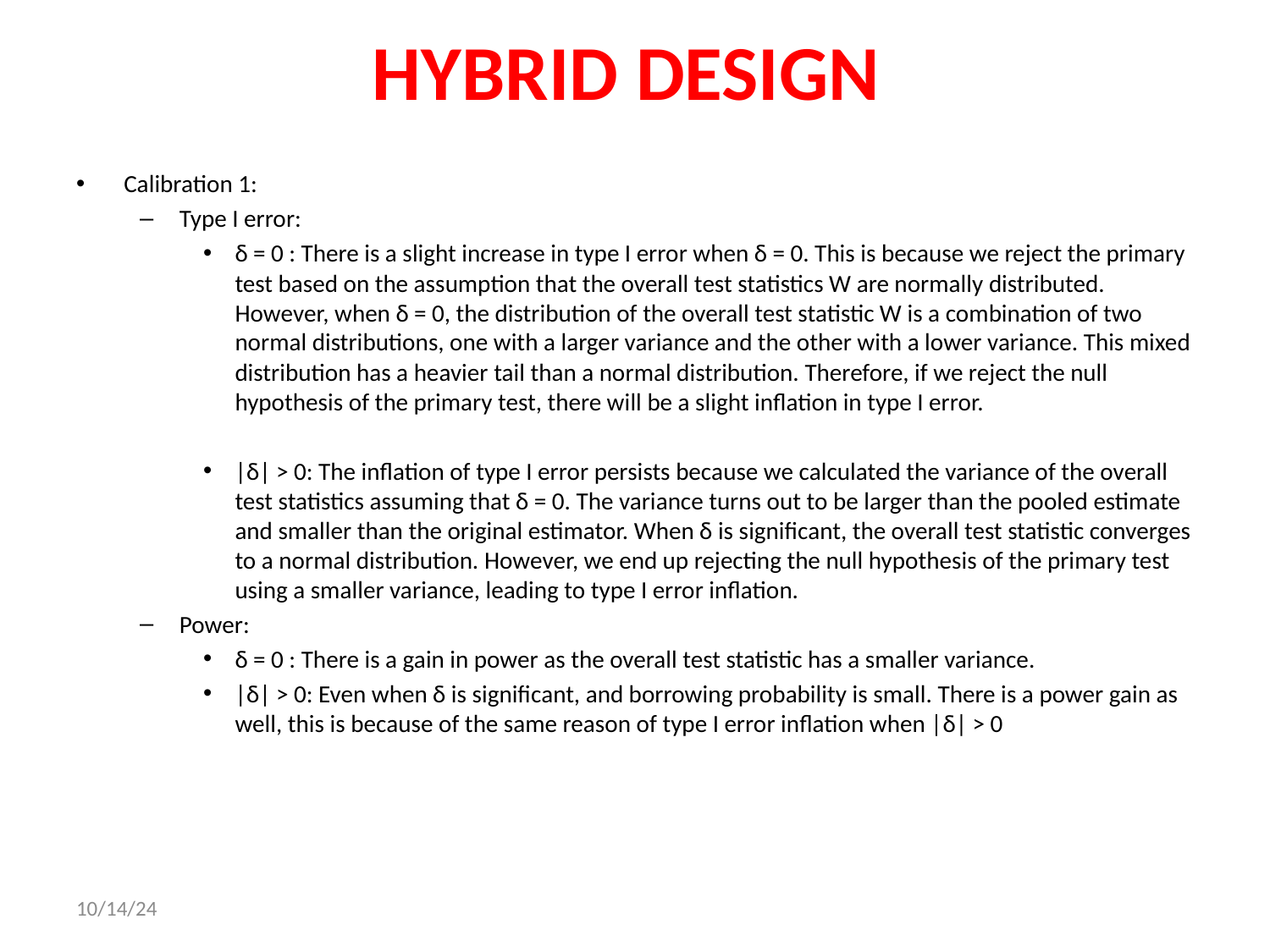

# Hybrid Design
Calibration 1:
Type I error:
δ = 0 : There is a slight increase in type I error when δ = 0. This is because we reject the primary test based on the assumption that the overall test statistics W are normally distributed. However, when δ = 0, the distribution of the overall test statistic W is a combination of two normal distributions, one with a larger variance and the other with a lower variance. This mixed distribution has a heavier tail than a normal distribution. Therefore, if we reject the null hypothesis of the primary test, there will be a slight inflation in type I error.

|δ| > 0: The inflation of type I error persists because we calculated the variance of the overall test statistics assuming that δ = 0. The variance turns out to be larger than the pooled estimate and smaller than the original estimator. When δ is significant, the overall test statistic converges to a normal distribution. However, we end up rejecting the null hypothesis of the primary test using a smaller variance, leading to type I error inflation.
Power:
δ = 0 : There is a gain in power as the overall test statistic has a smaller variance.
|δ| > 0: Even when δ is significant, and borrowing probability is small. There is a power gain as well, this is because of the same reason of type I error inflation when |δ| > 0
10/14/24